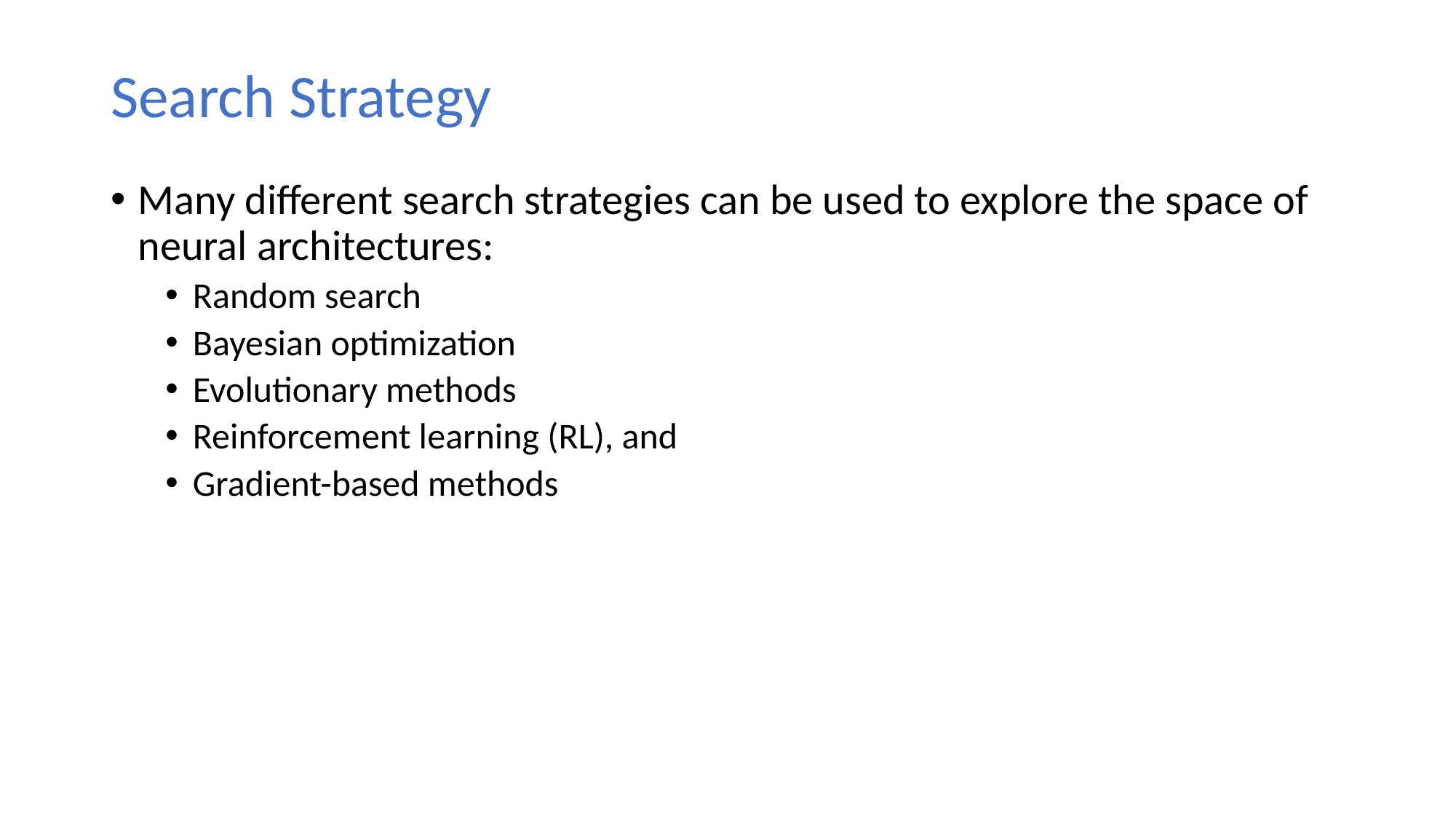

# Search Strategy
Many different search strategies can be used to explore the space of neural architectures:
Random search
Bayesian optimization
Evolutionary methods
Reinforcement learning (RL), and
Gradient-based methods